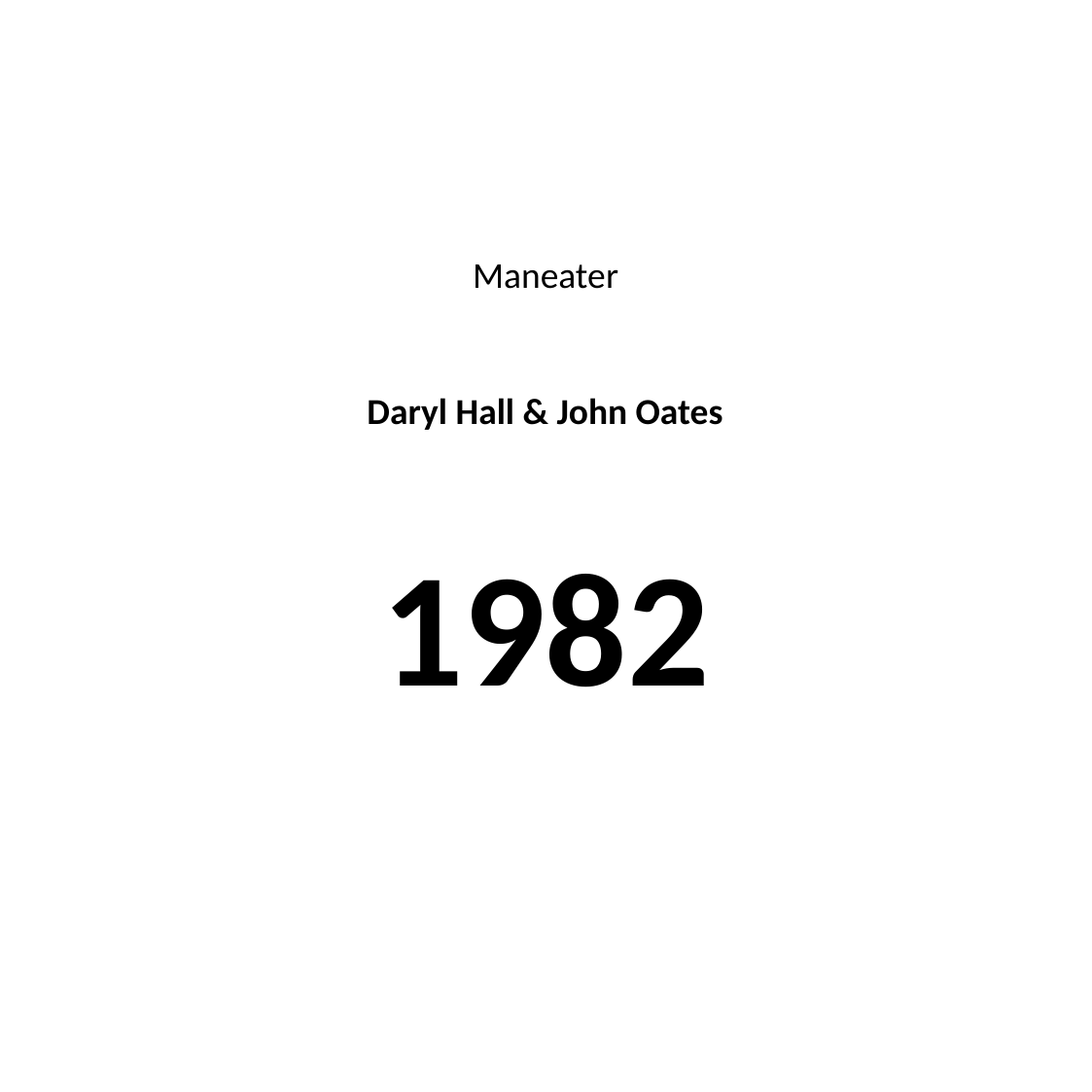

#

Maneater

Daryl Hall & John Oates

1982